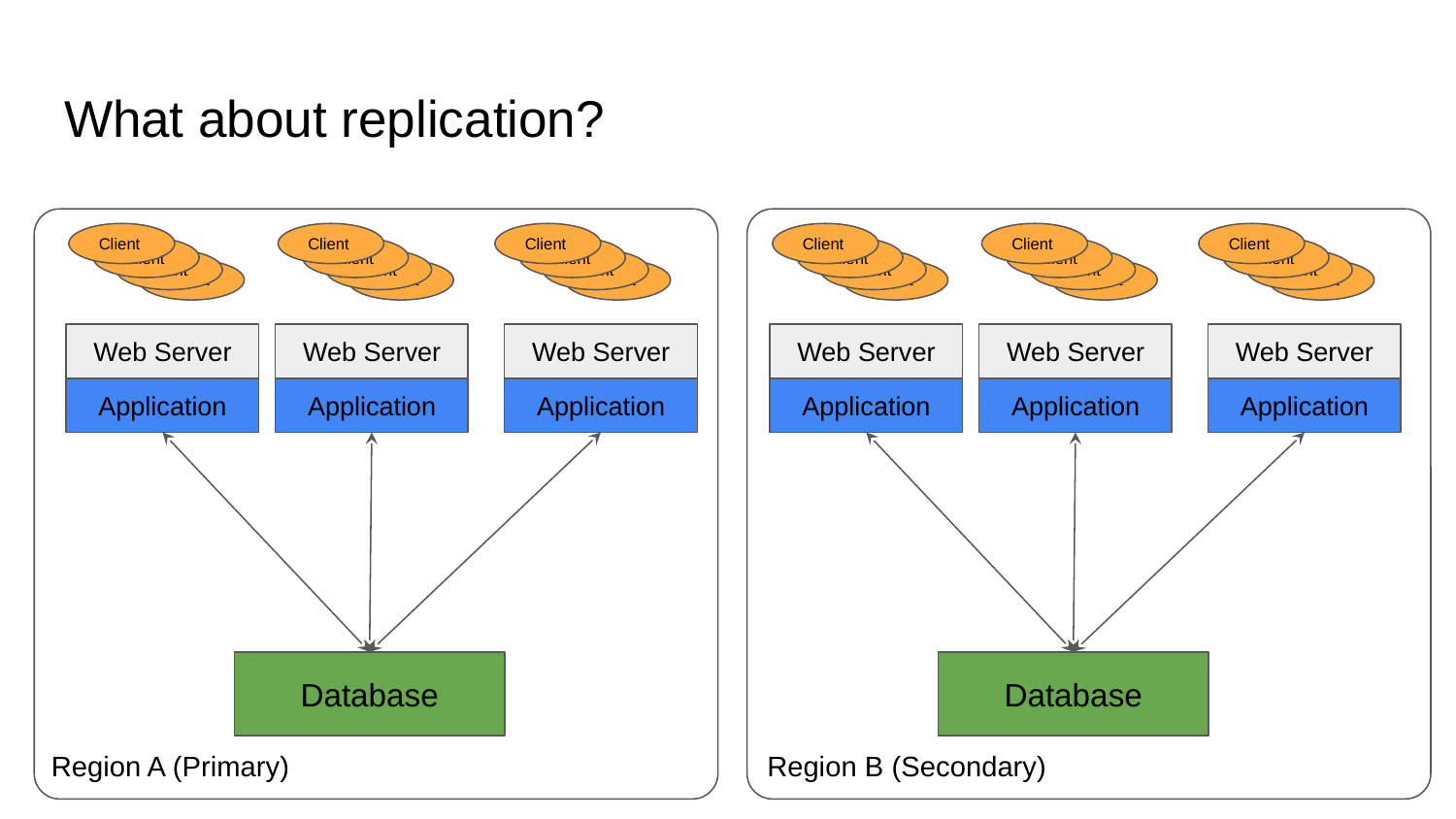

# What about replication?

Client
Client
Client
Client
Client
Client
Client
Client
Client
Client
Client
Client
Client
Client
Client
Client
Client
Client
Client
Client
Client
Client
Client
Client
Web Server
Web Server
Web Server
Web Server
Web Server
Web Server
Application
Application
Application
Application
Application
Application
Database
Database
Region A (Primary)
Region B (Secondary)